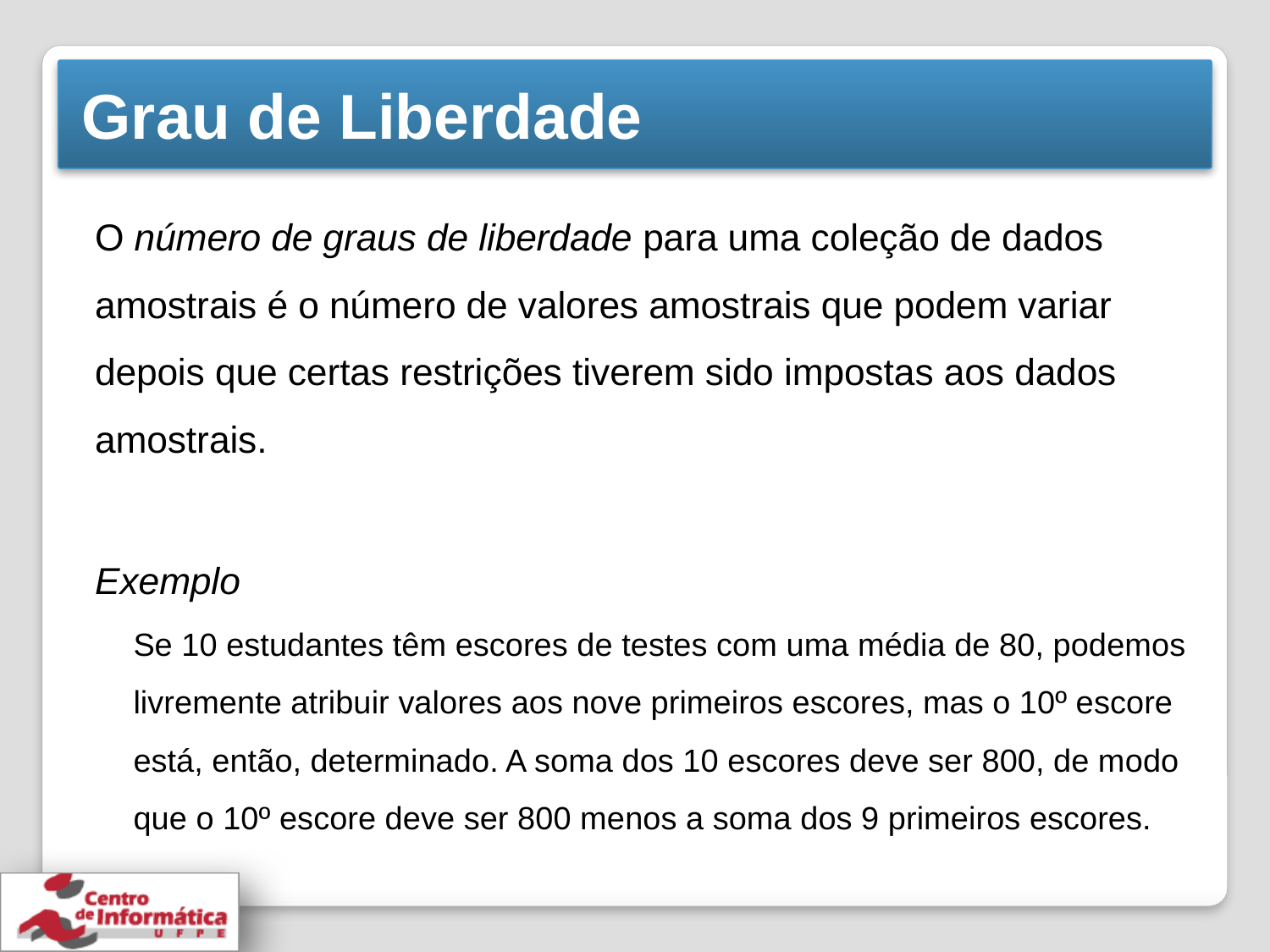

# Grau de Liberdade
O número de graus de liberdade para uma coleção de dados amostrais é o número de valores amostrais que podem variar depois que certas restrições tiverem sido impostas aos dados amostrais.

Exemplo
Se 10 estudantes têm escores de testes com uma média de 80, podemos livremente atribuir valores aos nove primeiros escores, mas o 10º escore está, então, determinado. A soma dos 10 escores deve ser 800, de modo que o 10º escore deve ser 800 menos a soma dos 9 primeiros escores.